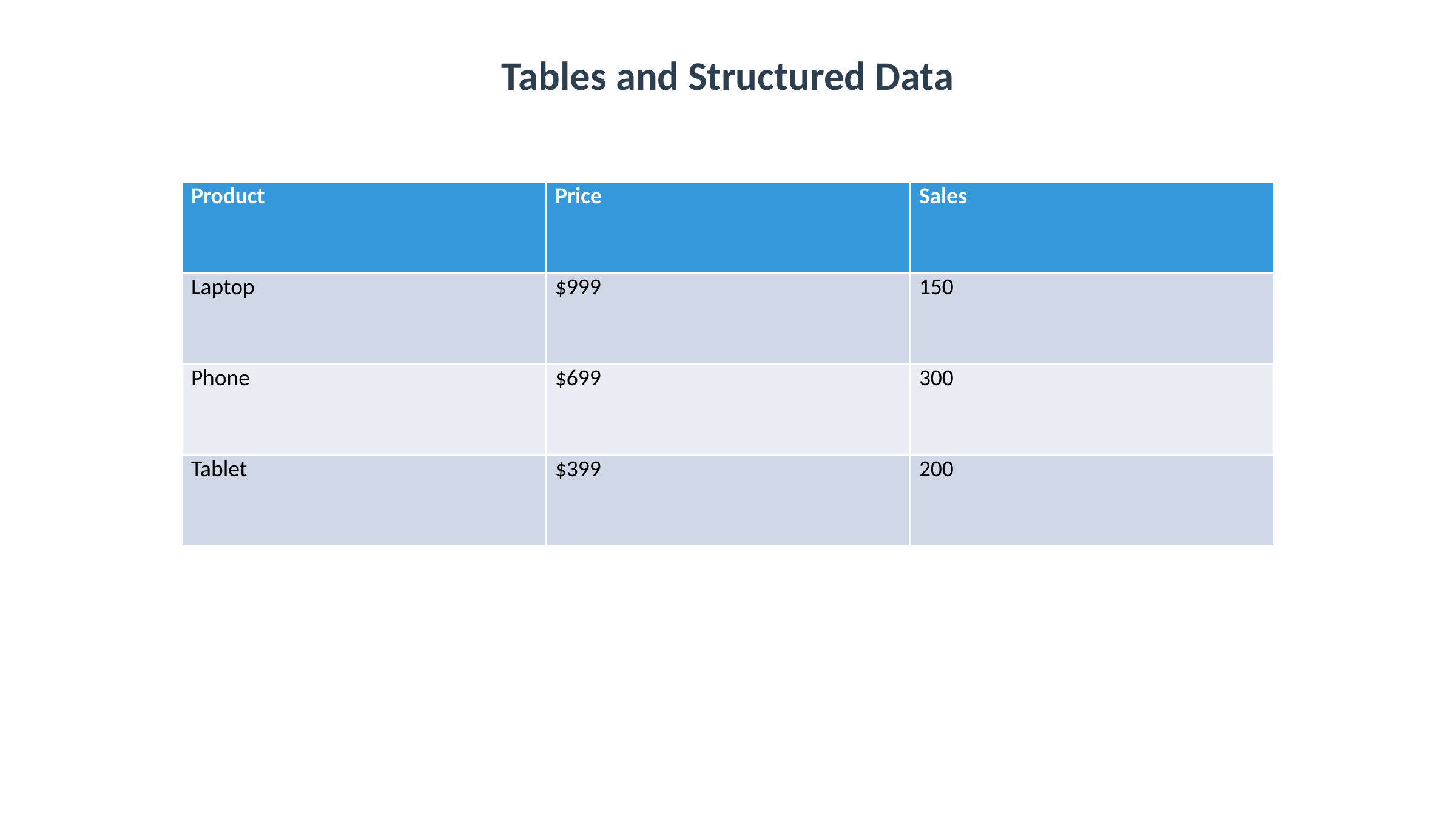

Tables and Structured Data
| Product | Price | Sales |
| --- | --- | --- |
| Laptop | $999 | 150 |
| Phone | $699 | 300 |
| Tablet | $399 | 200 |